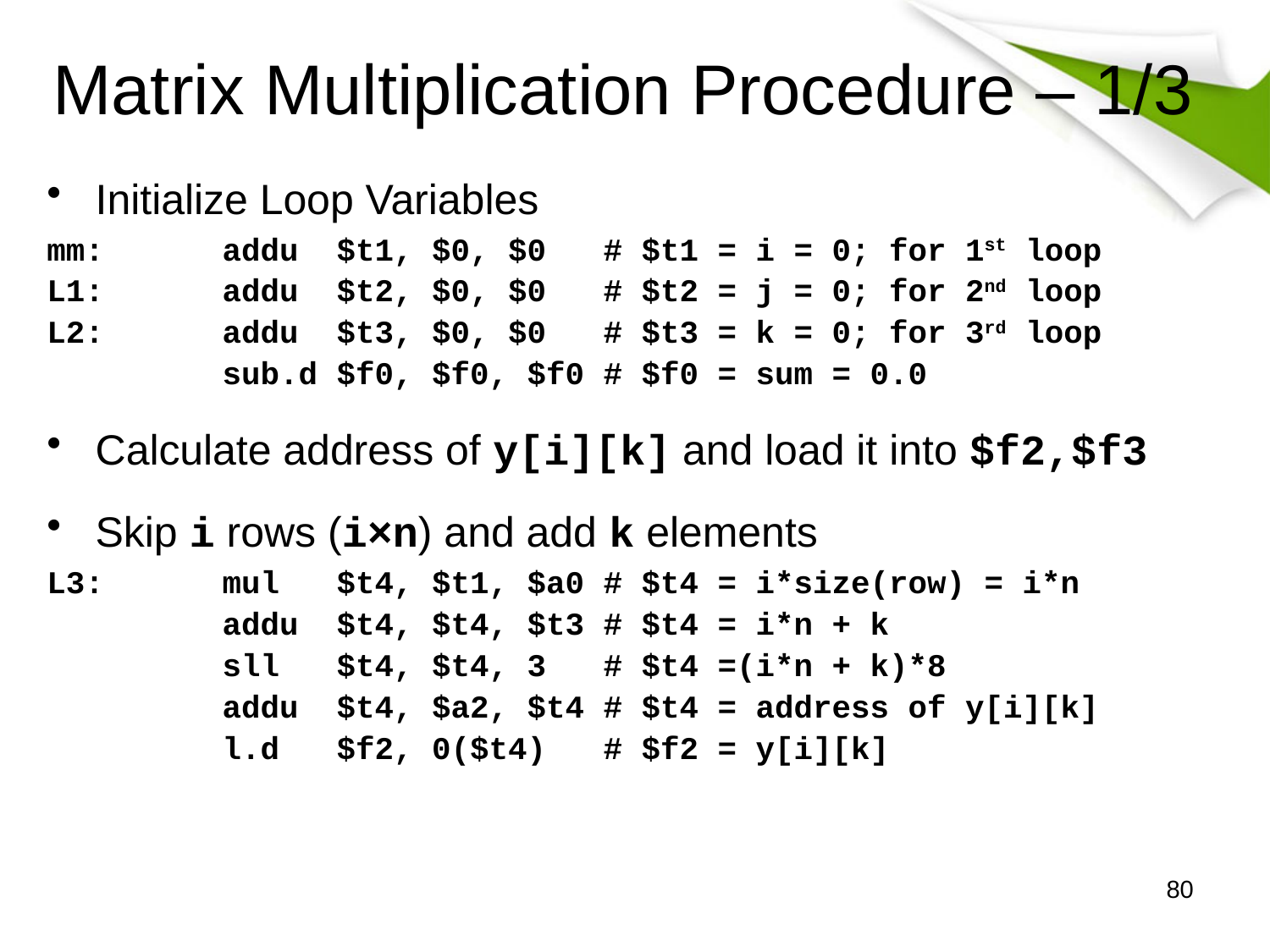

# Matrix Multiplication Procedure – 1/3
Initialize Loop Variables
mm:	addu  $t1, $0, $0	# $t1 = i = 0; for 1st loop
L1:	addu  $t2, $0, $0	# $t2 = j = 0; for 2nd loop
L2:	addu  $t3, $0, $0	# $t3 = k = 0; for 3rd loop
		sub.d $f0, $f0, $f0	# $f0 = sum = 0.0
Calculate address of y[i][k] and load it into $f2,$f3
Skip i rows (i×n) and add k elements
L3:	mul   $t4, $t1, $a0	# $t4 = i*size(row) = i*n
		addu  $t4, $t4, $t3	# $t4 = i*n + k
		sll   $t4, $t4, 3	# $t4 =(i*n + k)*8
		addu  $t4, $a2, $t4	# $t4 = address of y[i][k]
		l.d   $f2, 0($t4)	# $f2 = y[i][k]
80